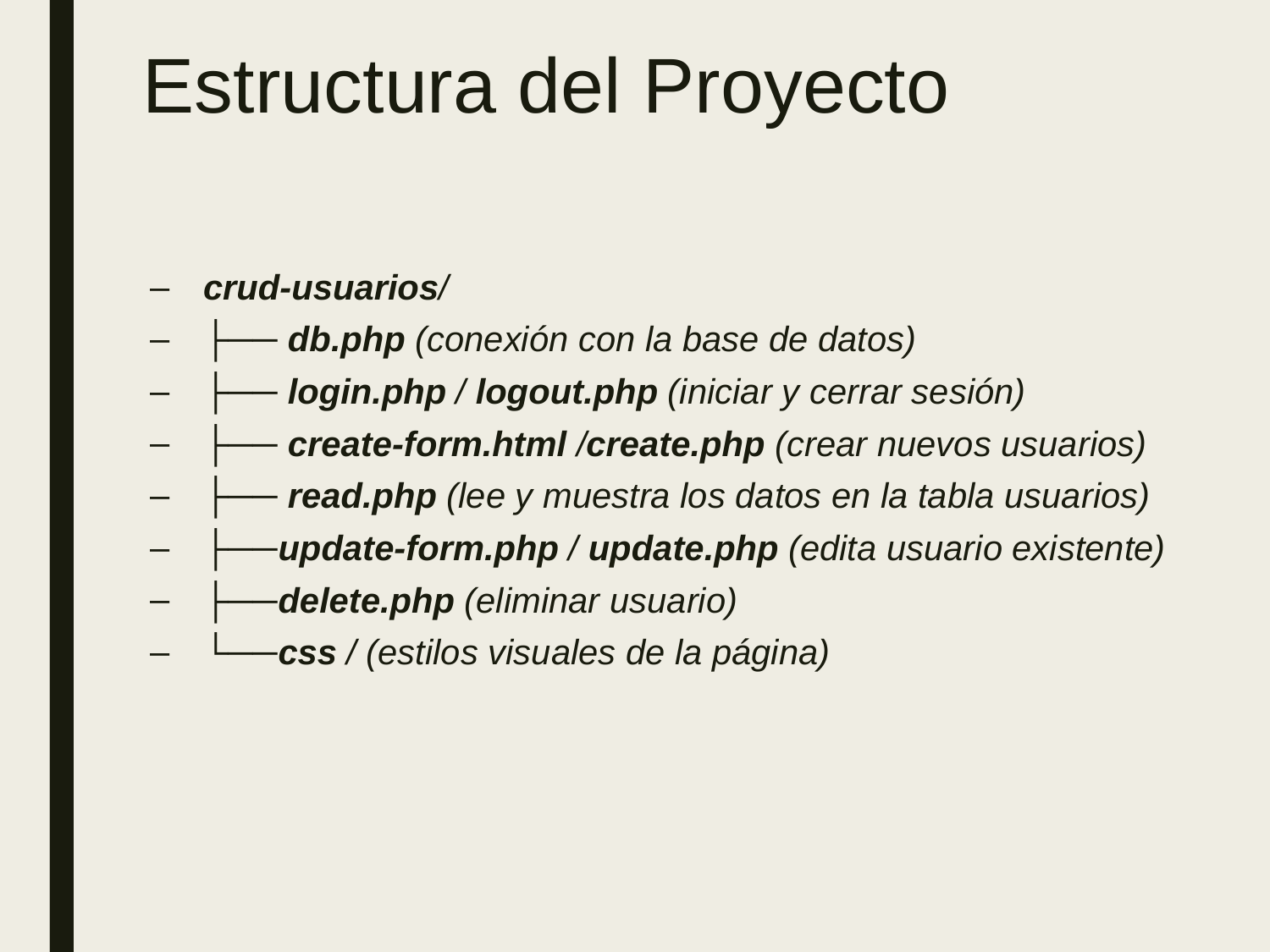

# Estructura del Proyecto
crud-usuarios/
├── db.php (conexión con la base de datos)
├── login.php / logout.php (iniciar y cerrar sesión)
├── create-form.html /create.php (crear nuevos usuarios)
├── read.php (lee y muestra los datos en la tabla usuarios)
├──update-form.php / update.php (edita usuario existente)
├──delete.php (eliminar usuario)
└──css / (estilos visuales de la página)